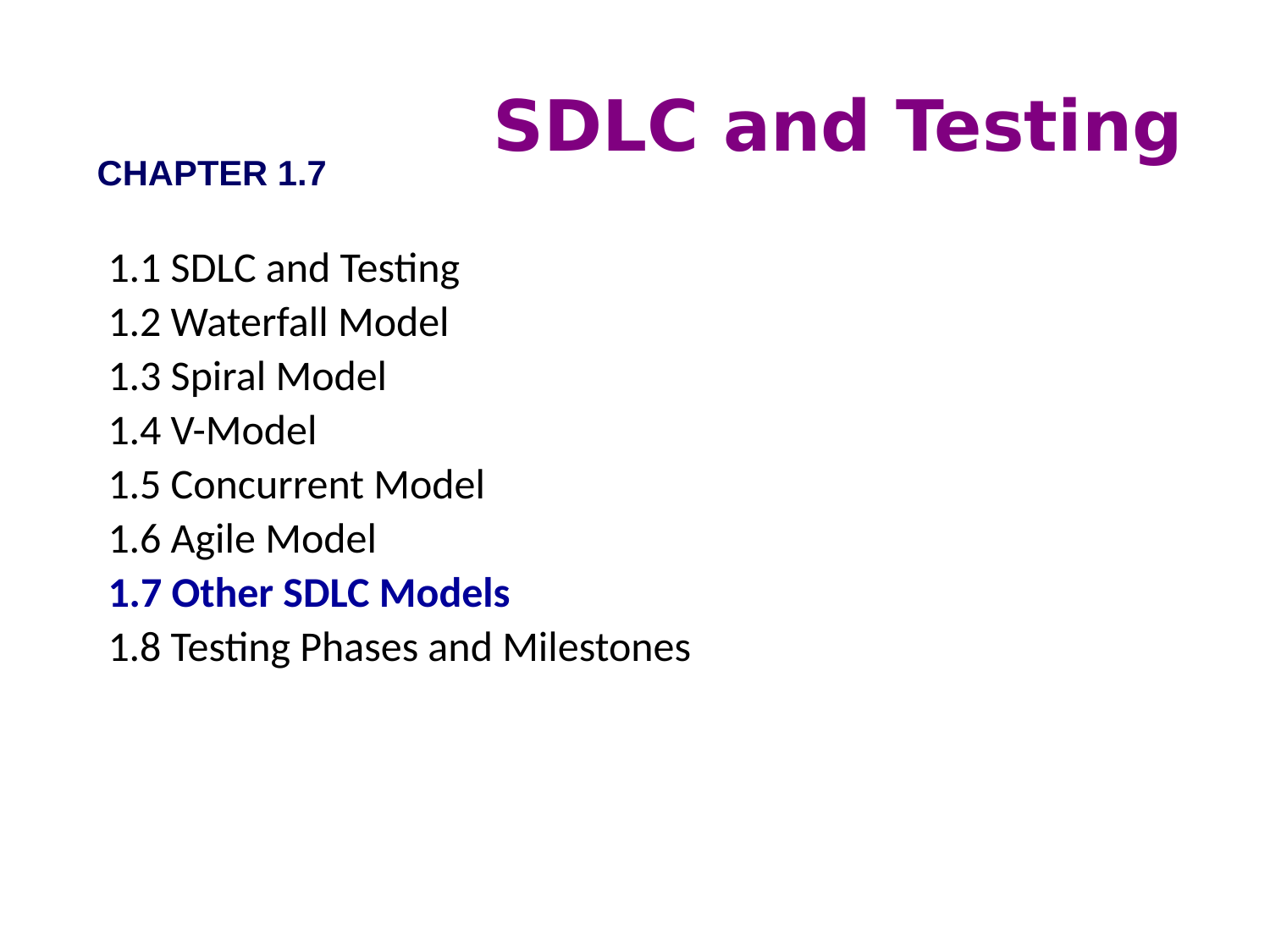

# SDLC and Testing
CHAPTER 1.7
1.1 SDLC and Testing
1.2 Waterfall Model
1.3 Spiral Model
1.4 V-Model
1.5 Concurrent Model
1.6 Agile Model
1.7 Other SDLC Models
1.8 Testing Phases and Milestones